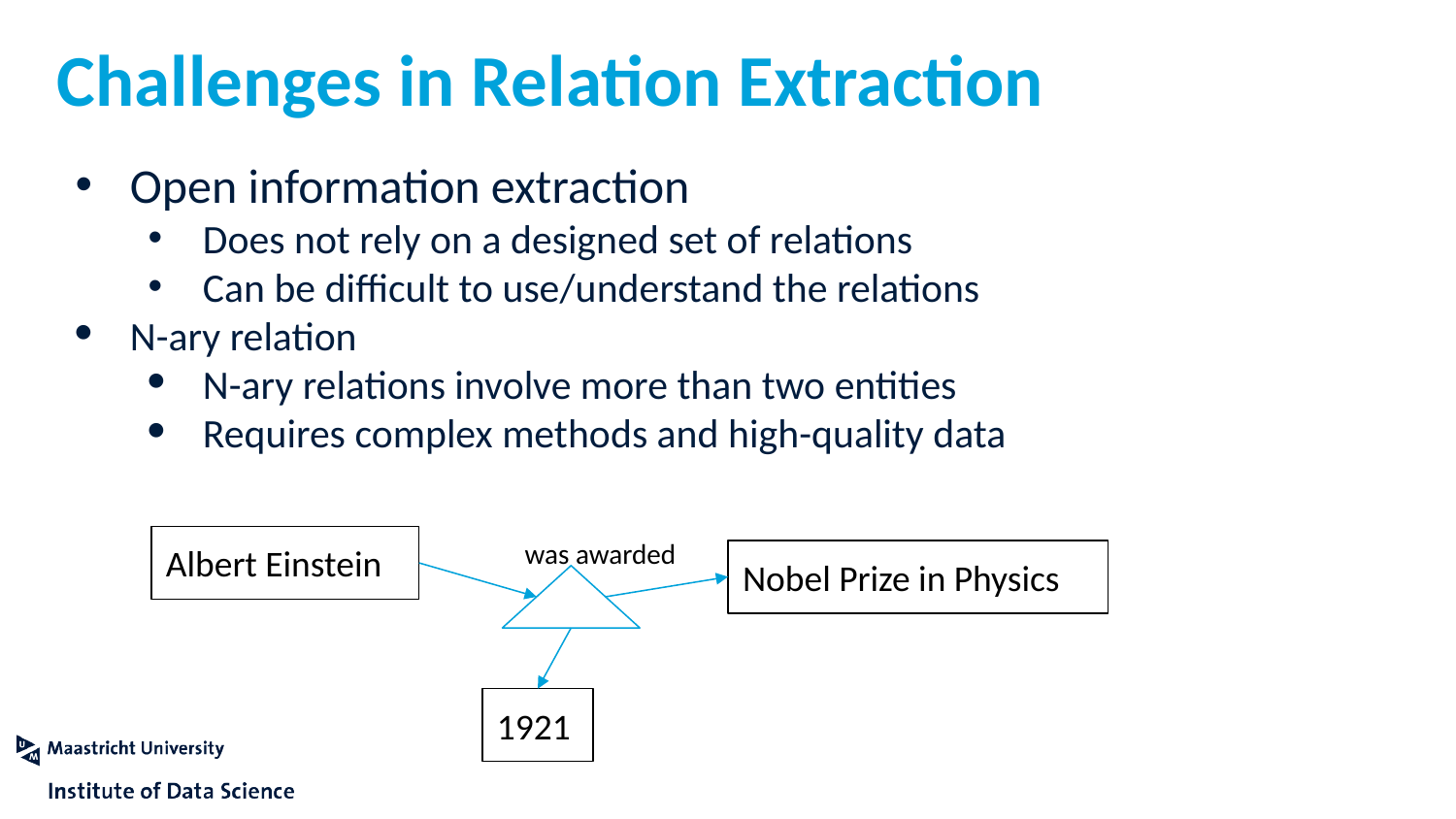

Challenges in Relation Extraction
Open information extraction
Does not rely on a designed set of relations
Can be difficult to use/understand the relations
N-ary relation
N-ary relations involve more than two entities
Requires complex methods and high-quality data
was awarded
Albert Einstein
Nobel Prize in Physics

1921